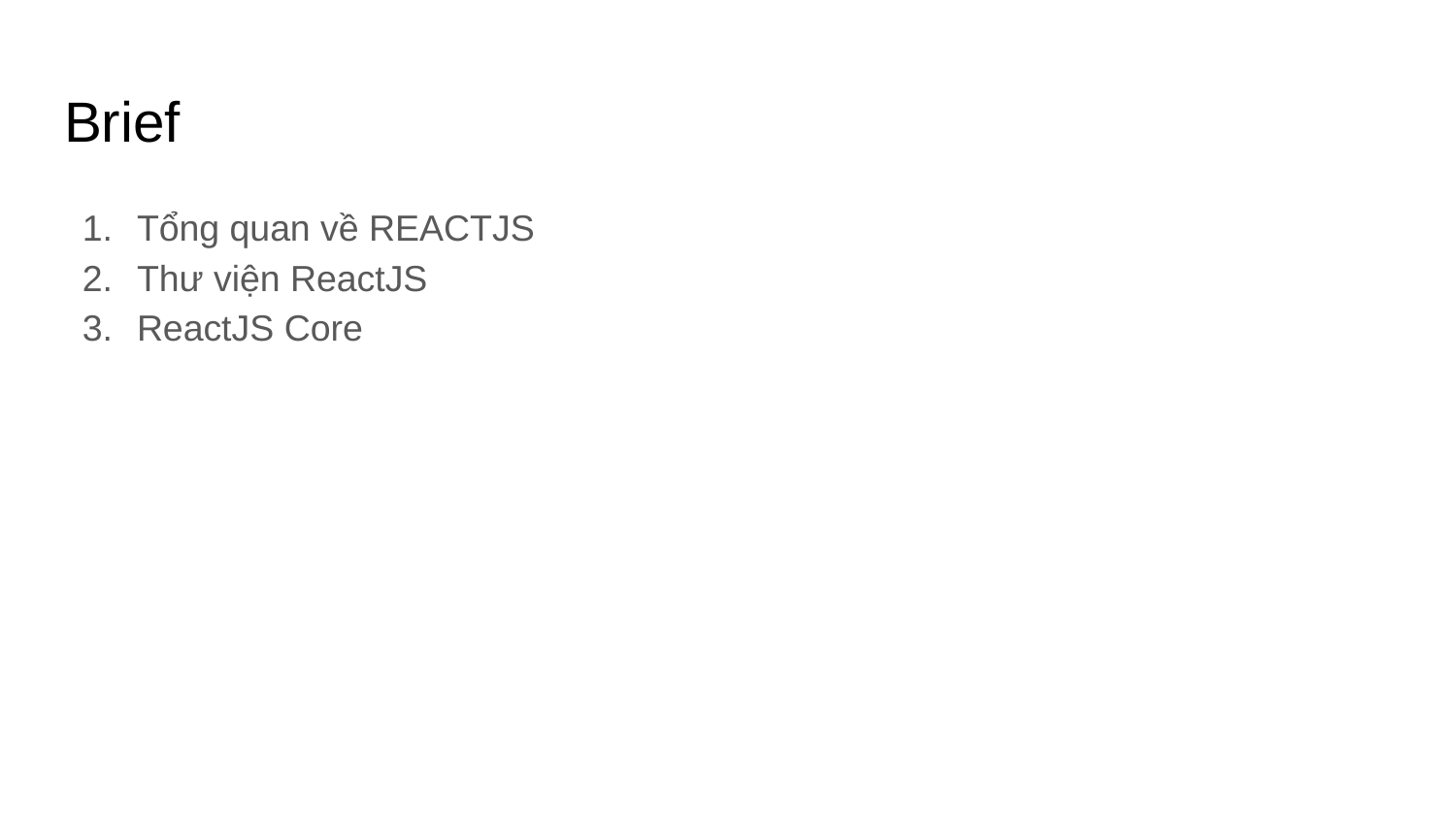

# Brief
Tổng quan về REACTJS
Thư viện ReactJS
ReactJS Core